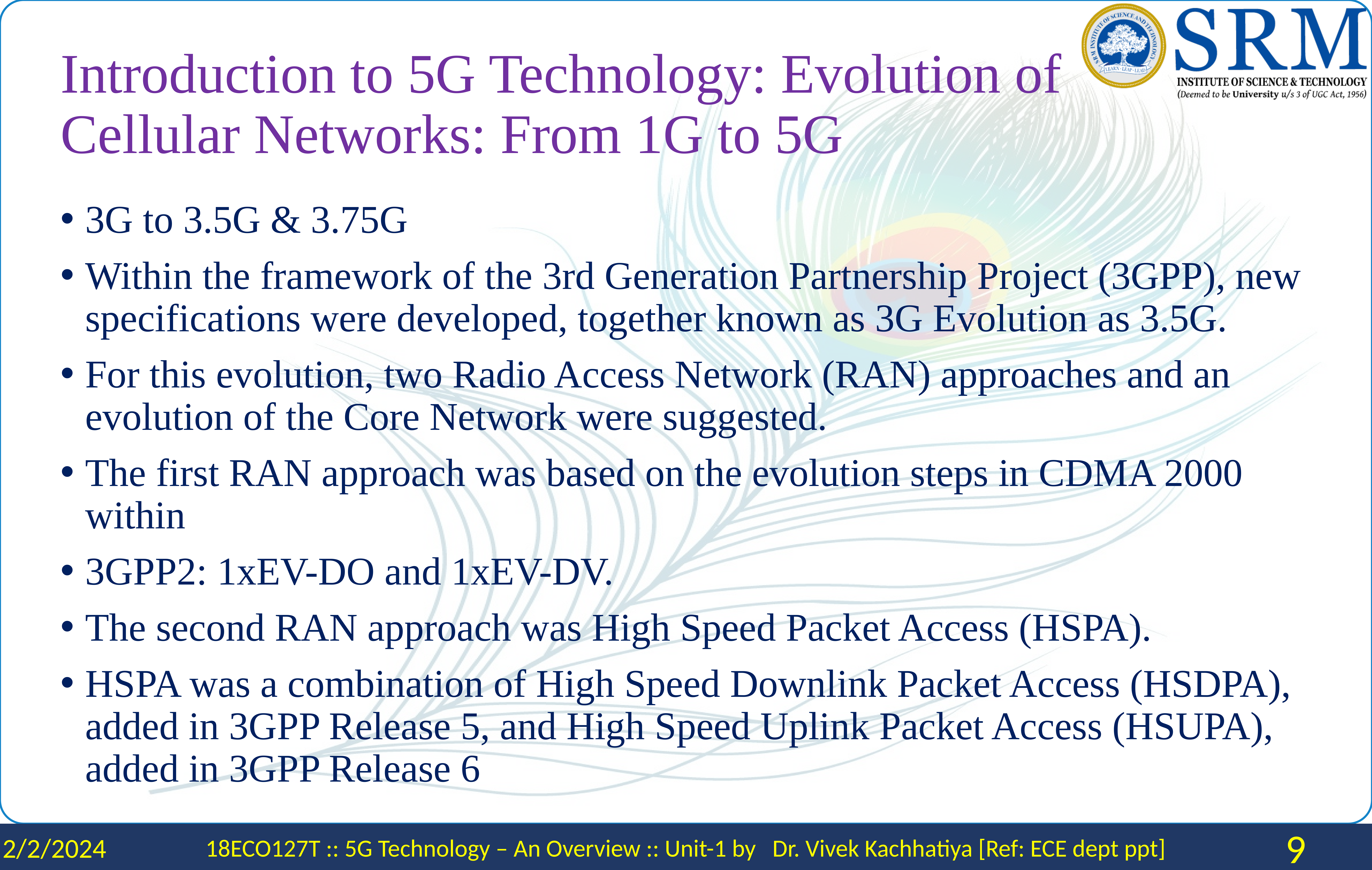

# Introduction to 5G Technology: Evolution of Cellular Networks: From 1G to 5G
3G to 3.5G & 3.75G
Within the framework of the 3rd Generation Partnership Project (3GPP), new specifications were developed, together known as 3G Evolution as 3.5G.
For this evolution, two Radio Access Network (RAN) approaches and an evolution of the Core Network were suggested.
The first RAN approach was based on the evolution steps in CDMA 2000 within
3GPP2: 1xEV-DO and 1xEV-DV.
The second RAN approach was High Speed Packet Access (HSPA).
HSPA was a combination of High Speed Downlink Packet Access (HSDPA), added in 3GPP Release 5, and High Speed Uplink Packet Access (HSUPA), added in 3GPP Release 6
2/2/2024
18ECO127T :: 5G Technology – An Overview :: Unit-1 by   Dr. Vivek Kachhatiya [Ref: ECE dept ppt]
9